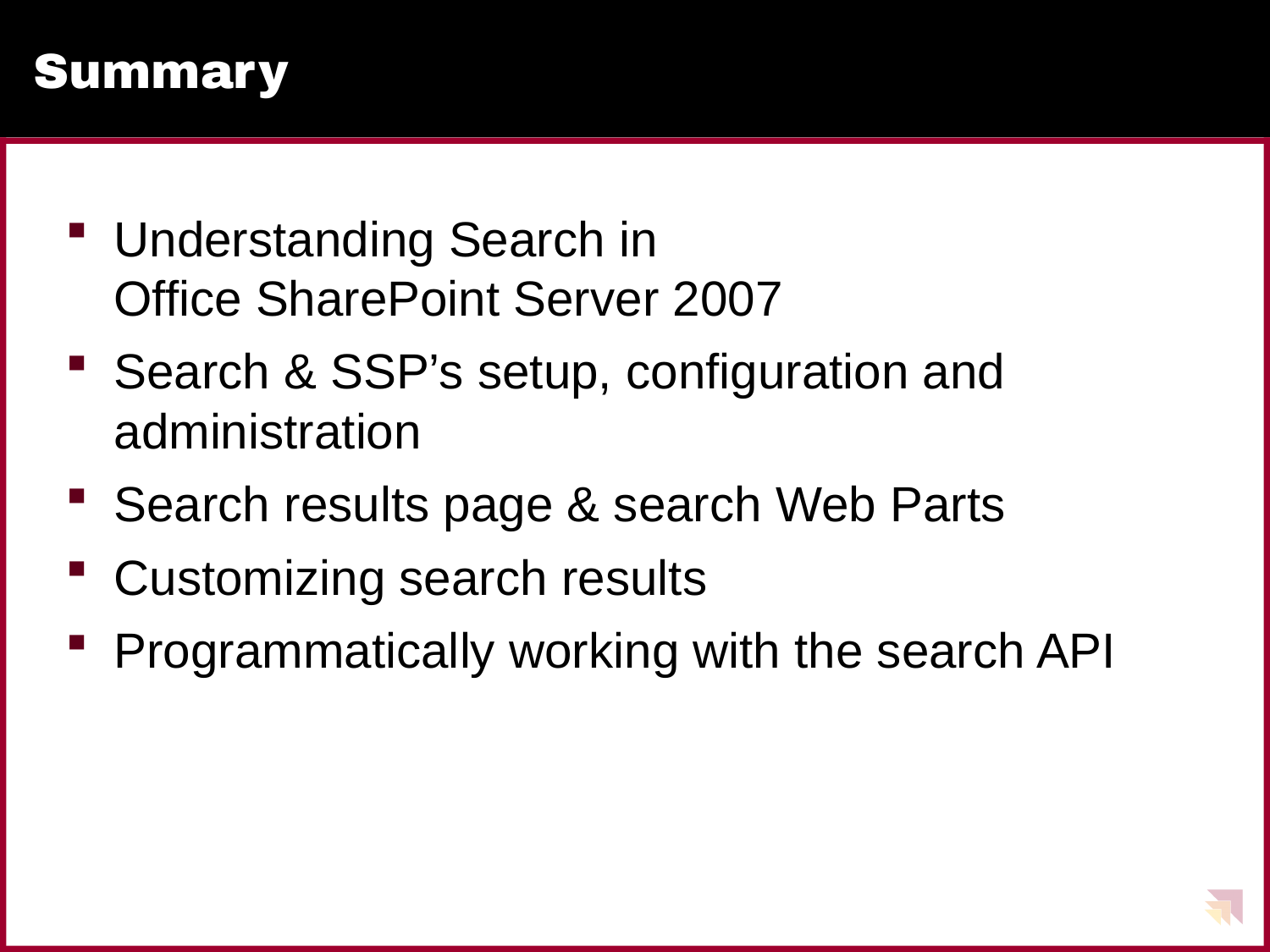

# Summary
Understanding Search in
Office SharePoint Server 2007
Search & SSP’s setup, configuration and administration
Search results page & search Web Parts
Customizing search results
Programmatically working with the search API